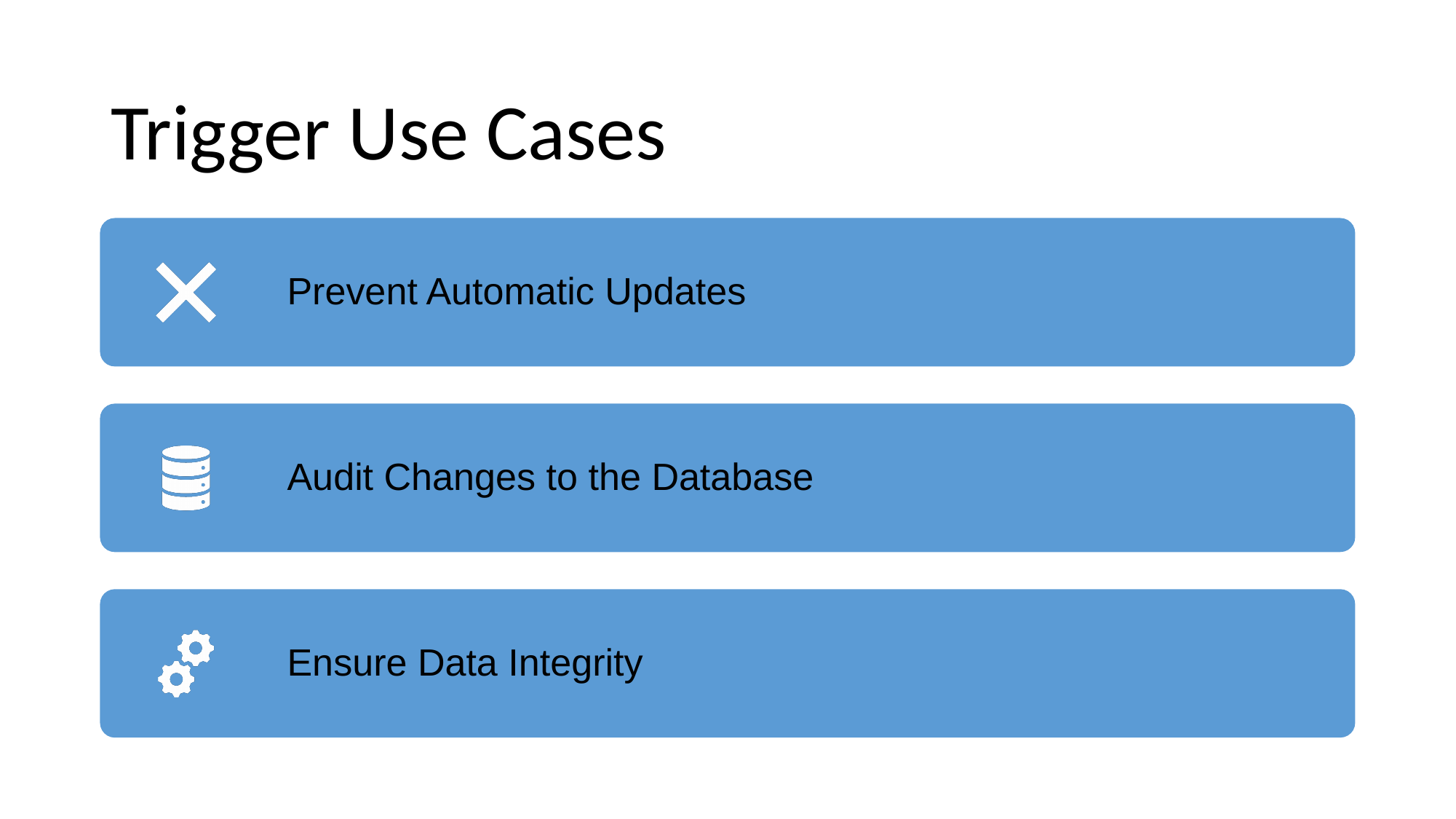

# Trigger Use Cases
Prevent Automatic Updates
Audit Changes to the Database
Ensure Data Integrity